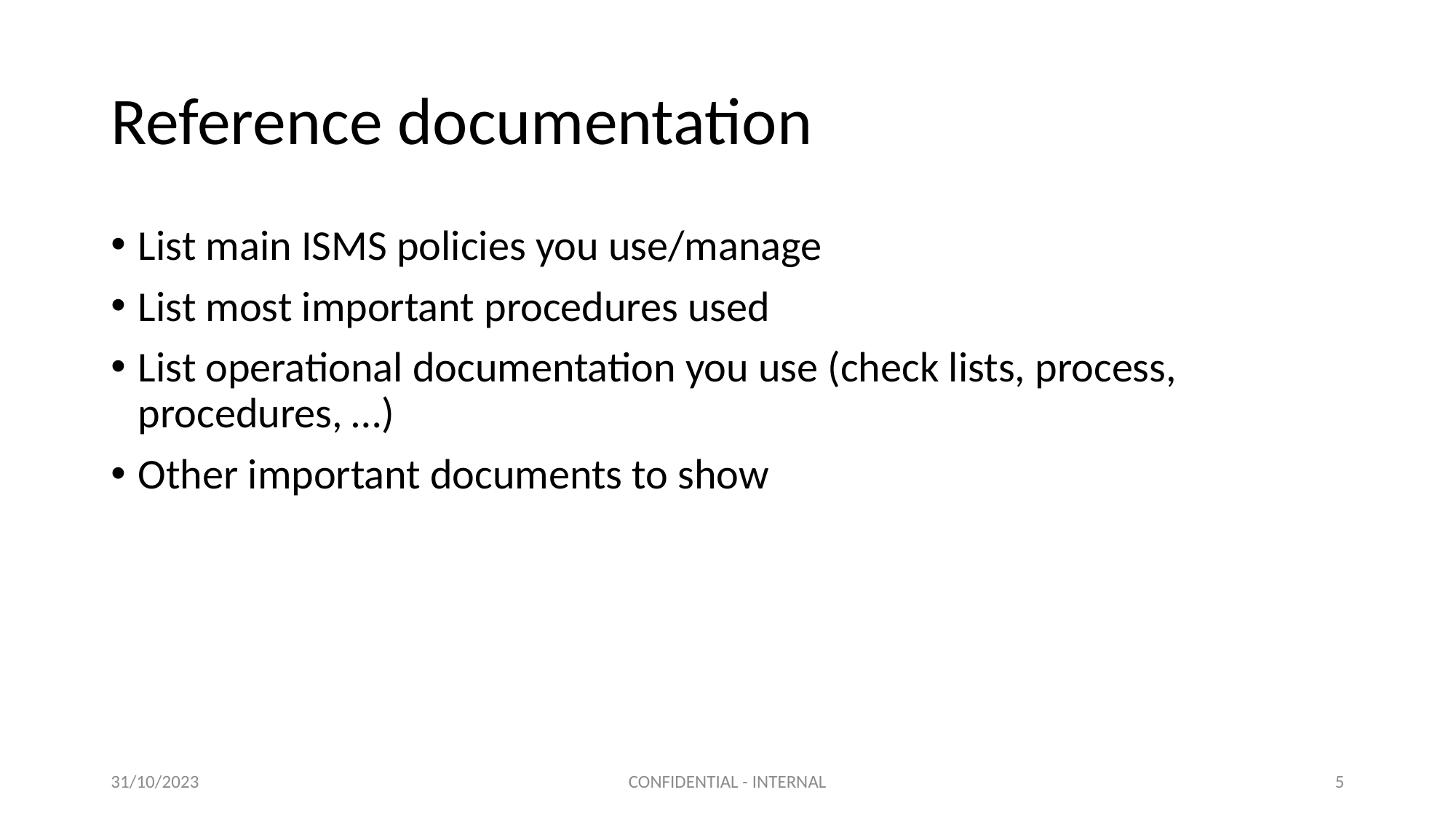

# Reference documentation
List main ISMS policies you use/manage
List most important procedures used
List operational documentation you use (check lists, process, procedures, …)
Other important documents to show
31/10/2023
CONFIDENTIAL - INTERNAL
5